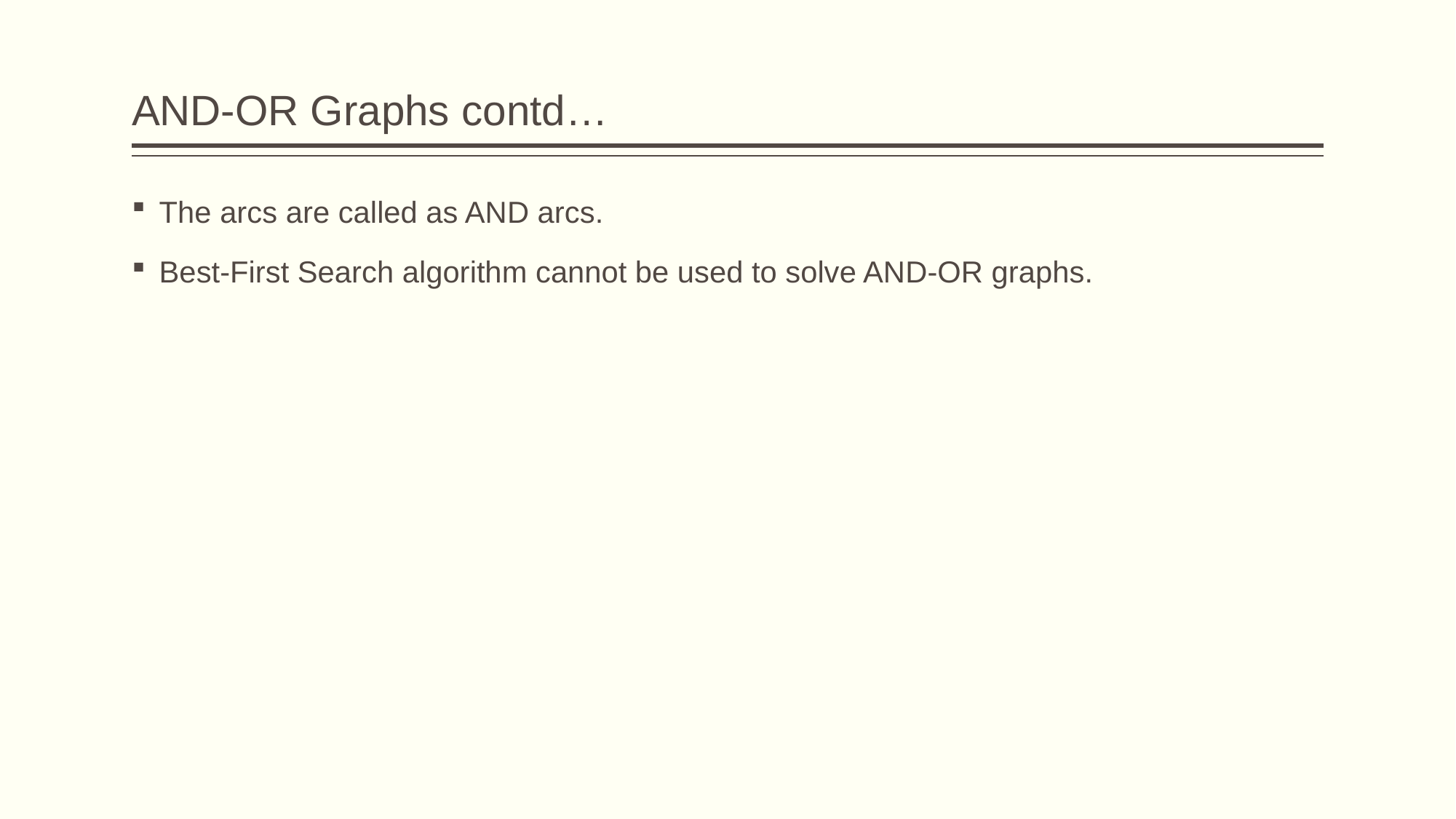

# AND-OR Graphs contd…
The arcs are called as AND arcs.
Best-First Search algorithm cannot be used to solve AND-OR graphs.